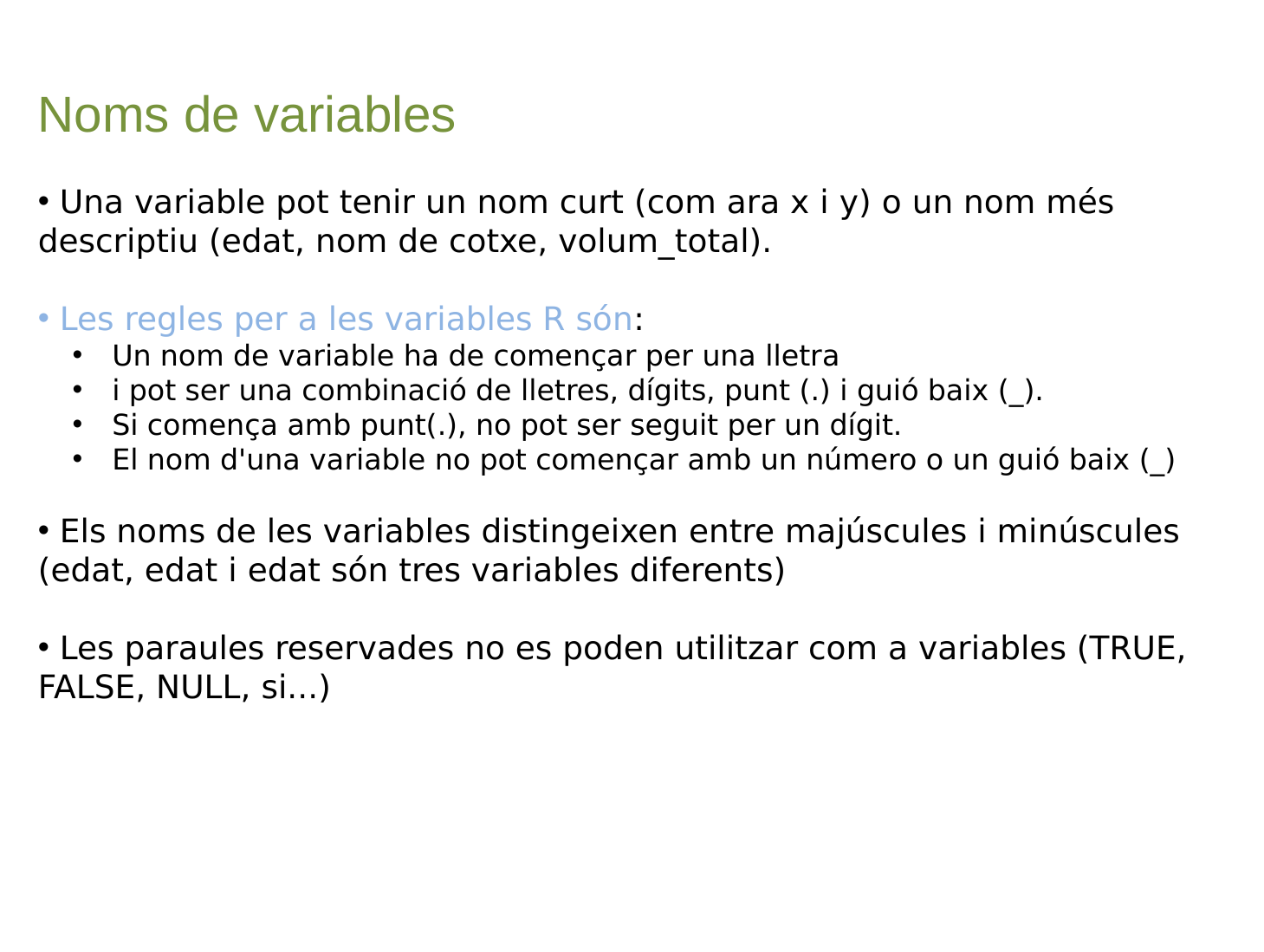

Noms de variables

 Una variable pot tenir un nom curt (com ara x i y) o un nom més descriptiu (edat, nom de cotxe, volum_total).

 Les regles per a les variables R són:
 Un nom de variable ha de començar per una lletra
 i pot ser una combinació de lletres, dígits, punt (.) i guió baix (_).
 Si comença amb punt(.), no pot ser seguit per un dígit.
 El nom d'una variable no pot començar amb un número o un guió baix (_)

 Els noms de les variables distingeixen entre majúscules i minúscules (edat, edat i edat són tres variables diferents)

 Les paraules reservades no es poden utilitzar com a variables (TRUE, FALSE, NULL, si...)